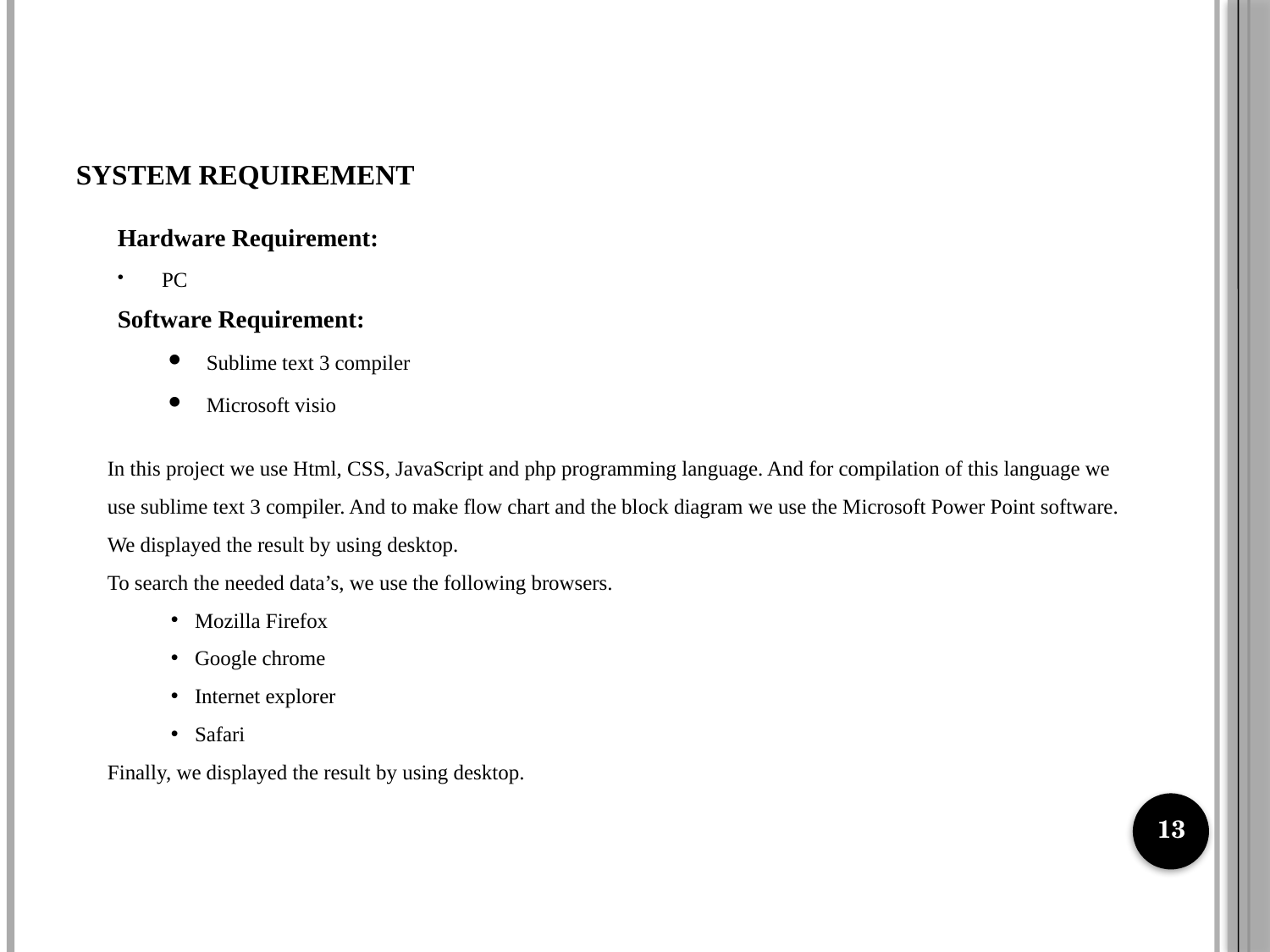

# SYSTEM REQUIREMENT
Hardware Requirement:
 PC
Software Requirement:
Sublime text 3 compiler
Microsoft visio

In this project we use Html, CSS, JavaScript and php programming language. And for compilation of this language we use sublime text 3 compiler. And to make flow chart and the block diagram we use the Microsoft Power Point software. We displayed the result by using desktop.
To search the needed data’s, we use the following browsers.
Mozilla Firefox
Google chrome
Internet explorer
Safari
Finally, we displayed the result by using desktop.
13